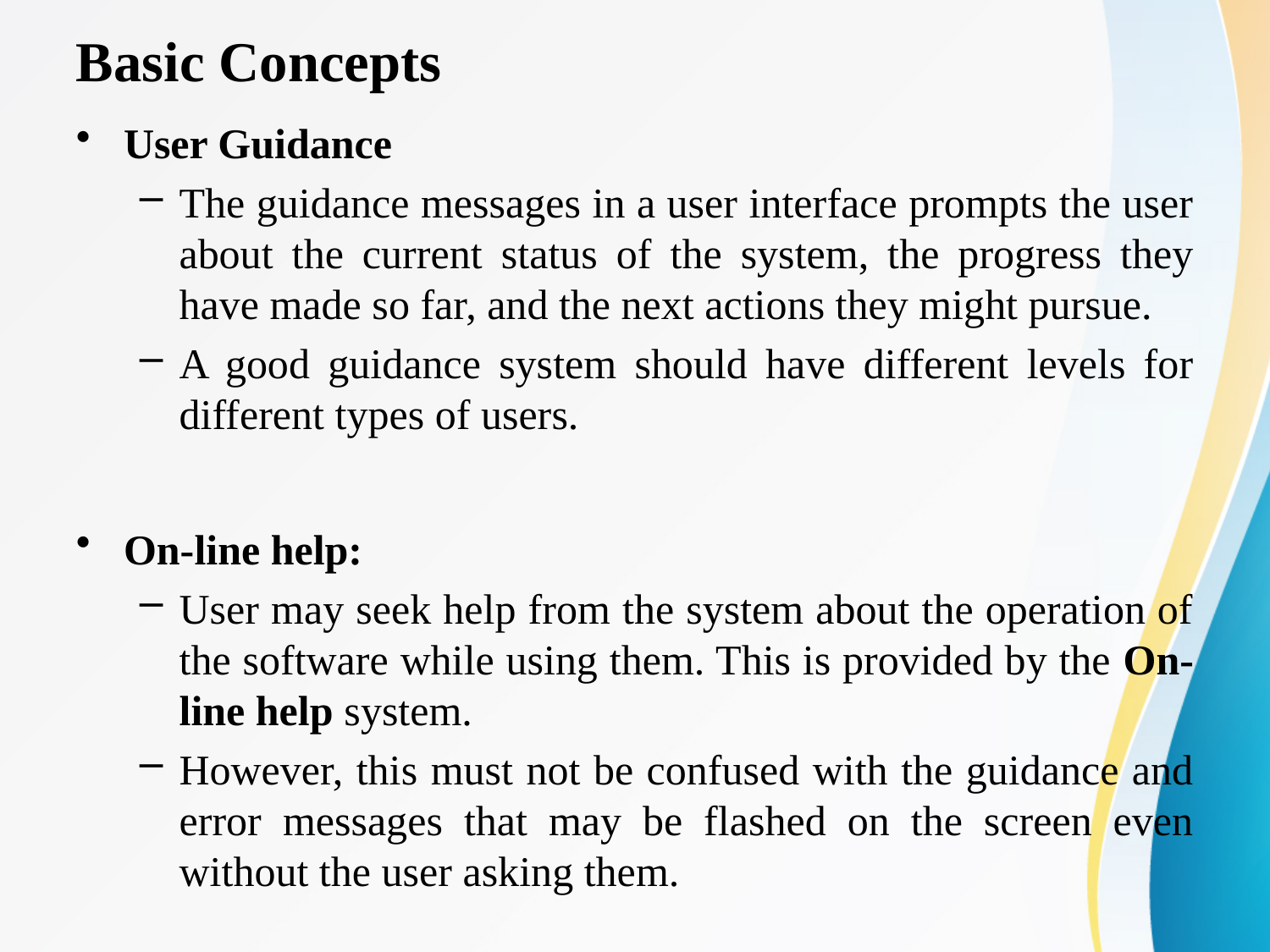

# Basic Concepts
User Guidance
The guidance messages in a user interface prompts the user about the current status of the system, the progress they have made so far, and the next actions they might pursue.
A good guidance system should have different levels for different types of users.

On-line help:
User may seek help from the system about the operation of the software while using them. This is provided by the On-line help system.
However, this must not be confused with the guidance and error messages that may be flashed on the screen even without the user asking them.

7